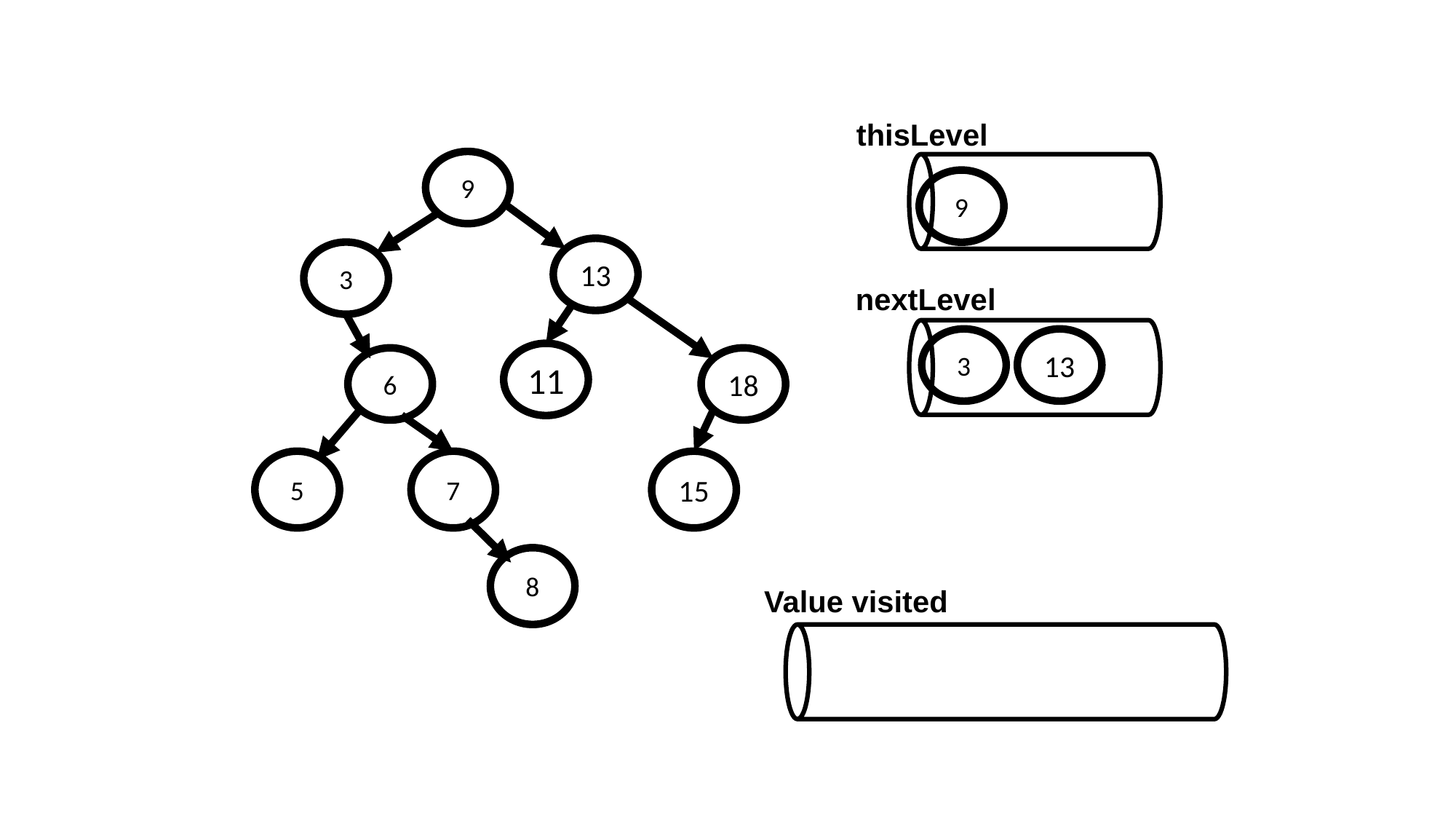

thisLevel
9
9
9
13

3
nextLevel
3
13
3
13
11
6
18
5
7
15

8
Value visited